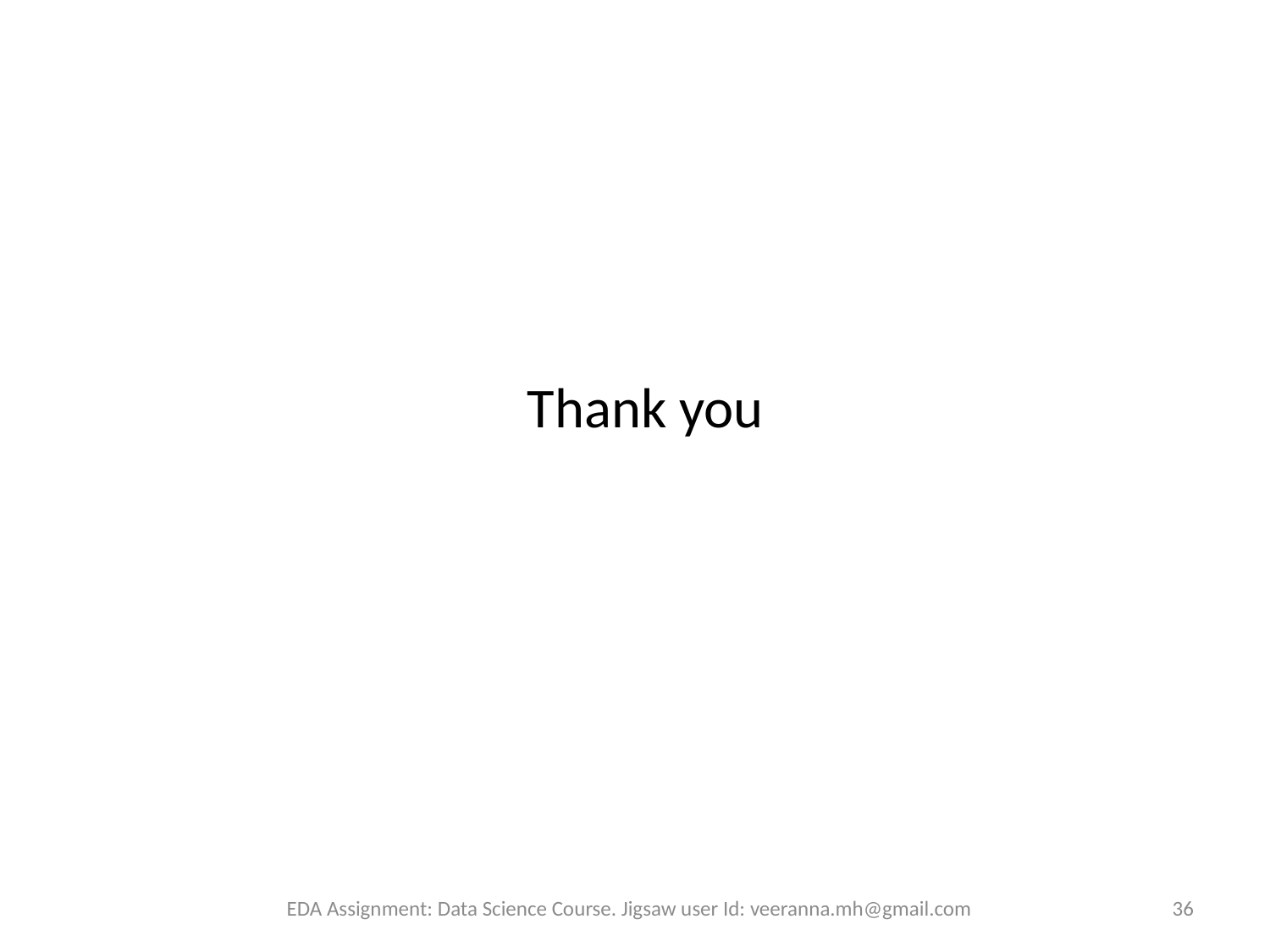

# Thank you
EDA Assignment: Data Science Course. Jigsaw user Id: veeranna.mh@gmail.com
36